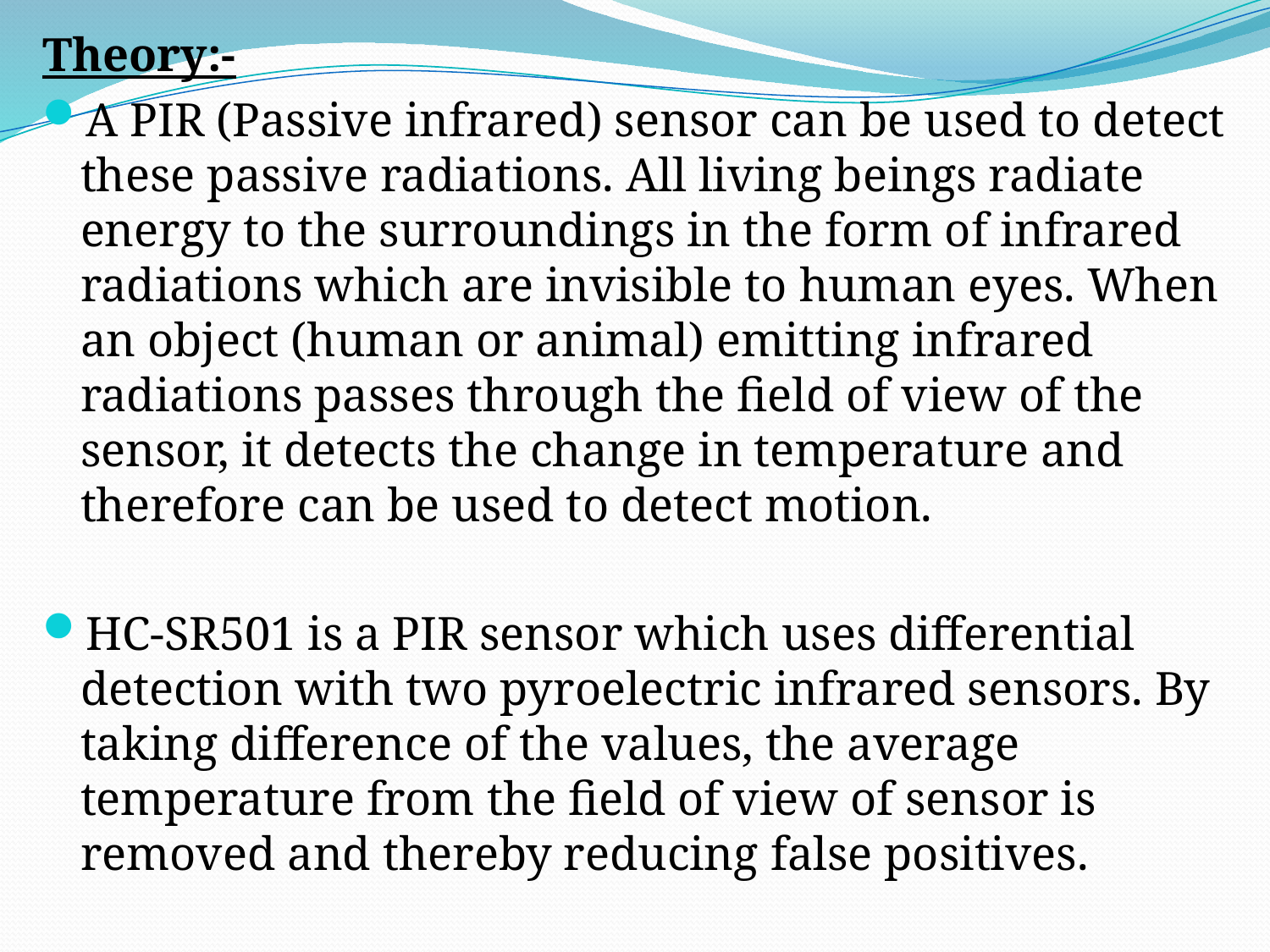

Theory:-
A PIR (Passive infrared) sensor can be used to detect these passive radiations. All living beings radiate energy to the surroundings in the form of infrared radiations which are invisible to human eyes. When an object (human or animal) emitting infrared radiations passes through the field of view of the sensor, it detects the change in temperature and therefore can be used to detect motion.

HC-SR501 is a PIR sensor which uses differential detection with two pyroelectric infrared sensors. By taking difference of the values, the average temperature from the field of view of sensor is removed and thereby reducing false positives.